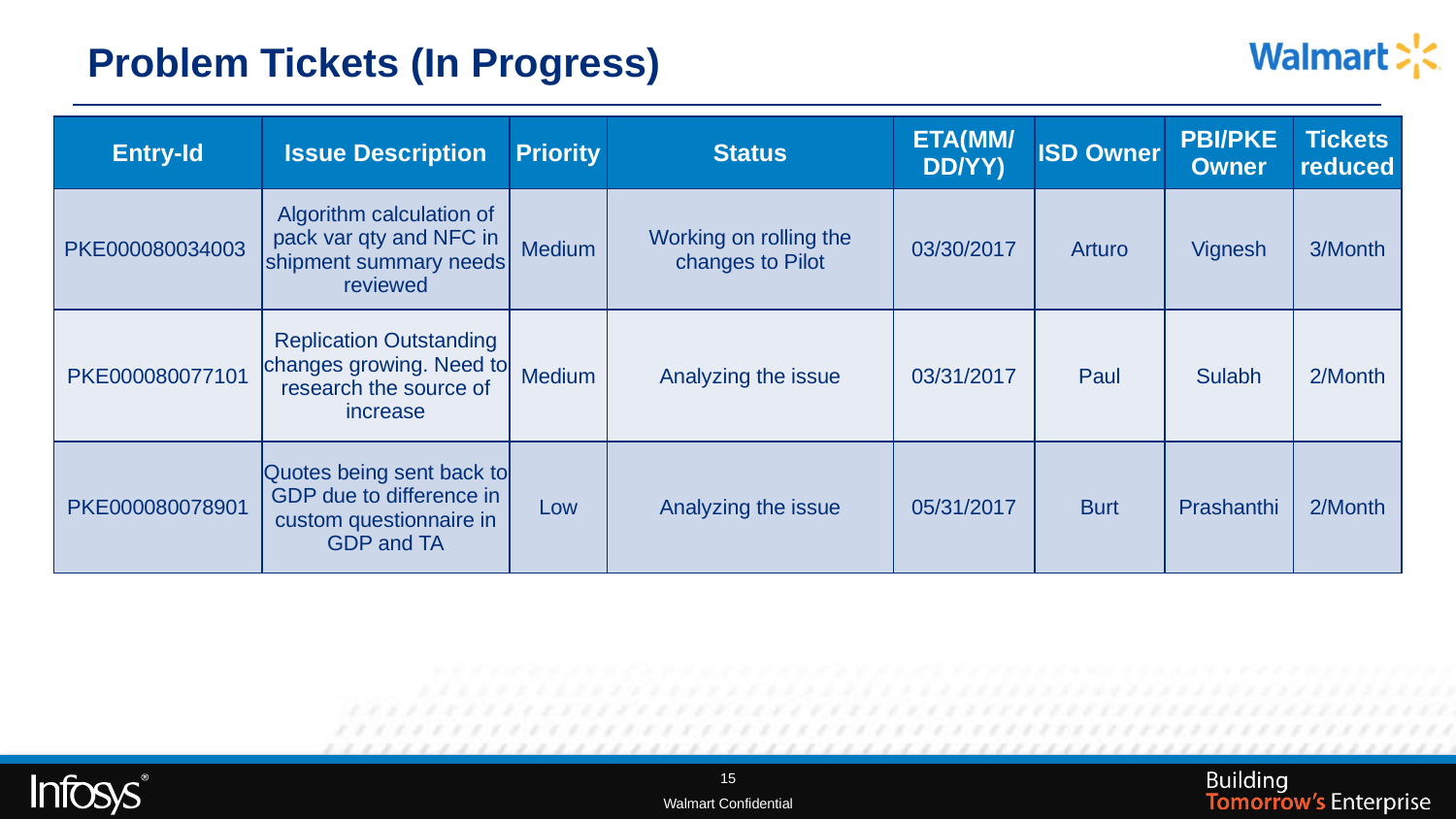

# Problem Tickets (In Progress)
| Entry-Id | Issue Description | Priority | Status | ETA(MM/DD/YY) | ISD Owner | PBI/PKE Owner | Tickets reduced |
| --- | --- | --- | --- | --- | --- | --- | --- |
| PKE000080034003 | Algorithm calculation of pack var qty and NFC in shipment summary needs reviewed | Medium | Working on rolling the changes to Pilot | 03/30/2017 | Arturo | Vignesh | 3/Month |
| PKE000080077101 | Replication Outstanding changes growing. Need to research the source of increase | Medium | Analyzing the issue | 03/31/2017 | Paul | Sulabh | 2/Month |
| PKE000080078901 | Quotes being sent back to GDP due to difference in custom questionnaire in GDP and TA | Low | Analyzing the issue | 05/31/2017 | Burt | Prashanthi | 2/Month |
15